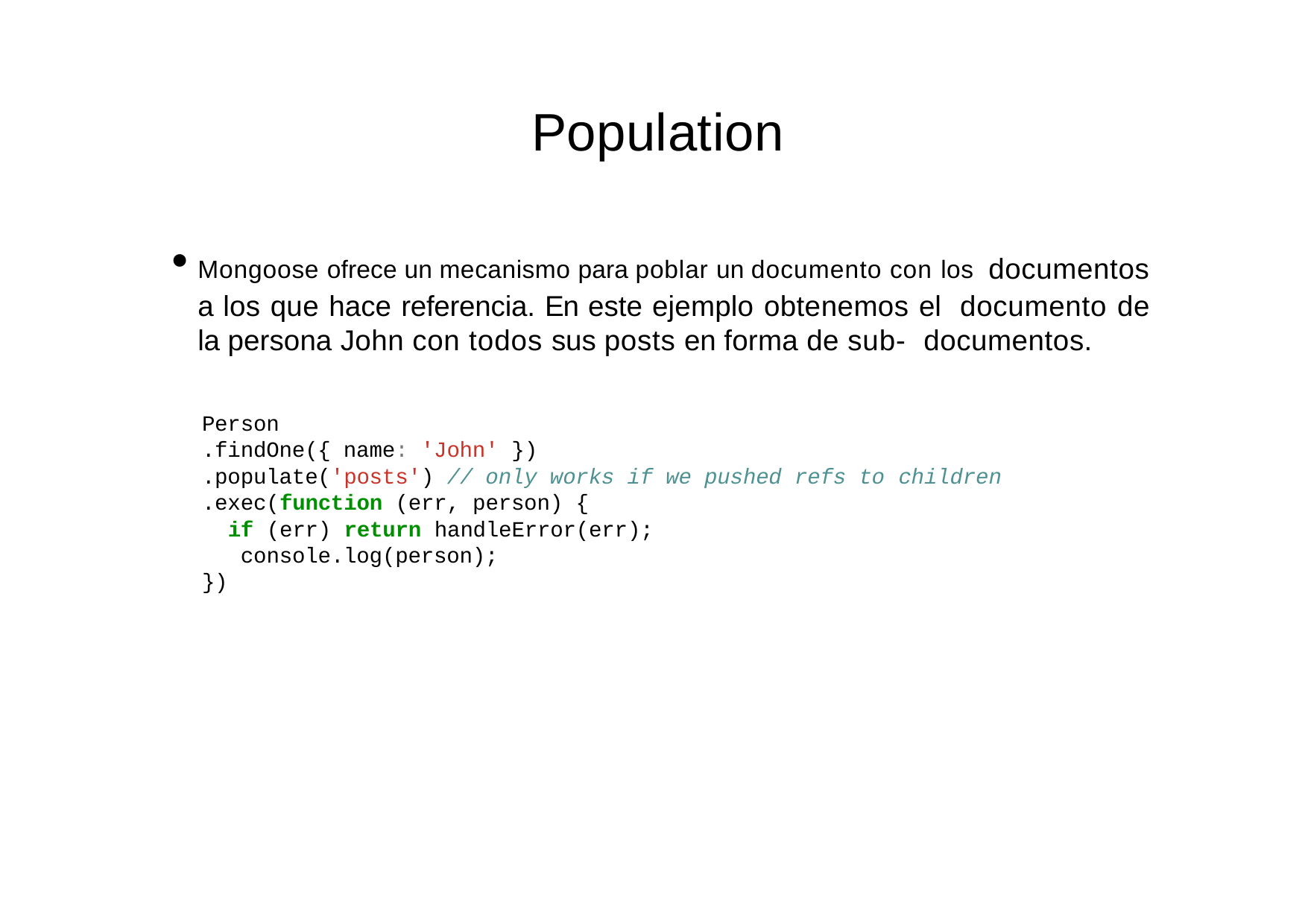

# Population
Mongoose ofrece un mecanismo para poblar un documento con los  documentos a los que hace referencia. En este ejemplo obtenemos el  documento de la persona John con todos sus posts en forma de sub-  documentos.

Person
.findOne({ name: 'John' })
.populate('posts') // only works if we pushed refs to children
.exec(function (err, person) {
if (err) return handleError(err);  console.log(person);
})